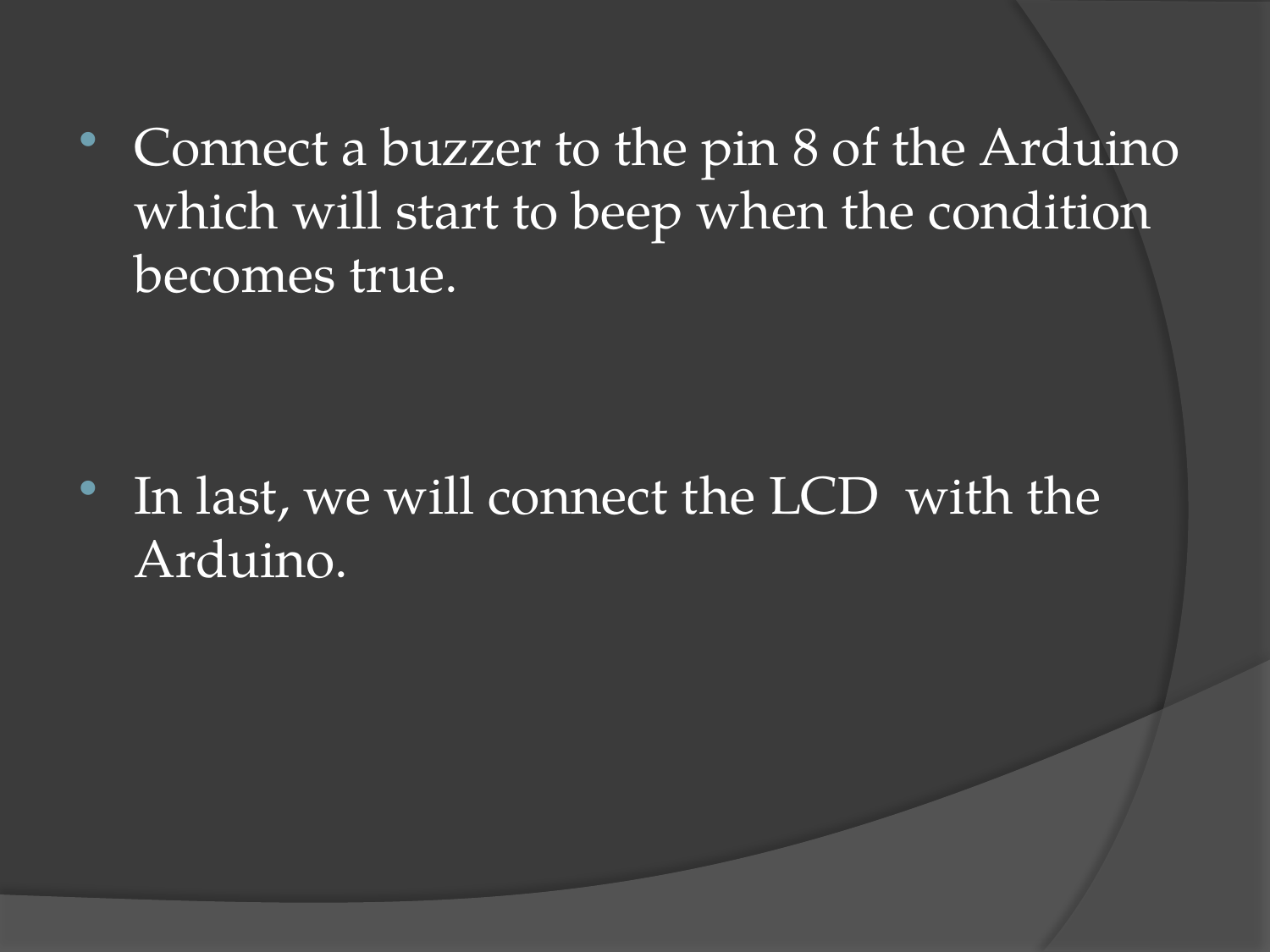

Connect a buzzer to the pin 8 of the Arduino which will start to beep when the condition becomes true.

In last, we will connect the LCD  with the Arduino.